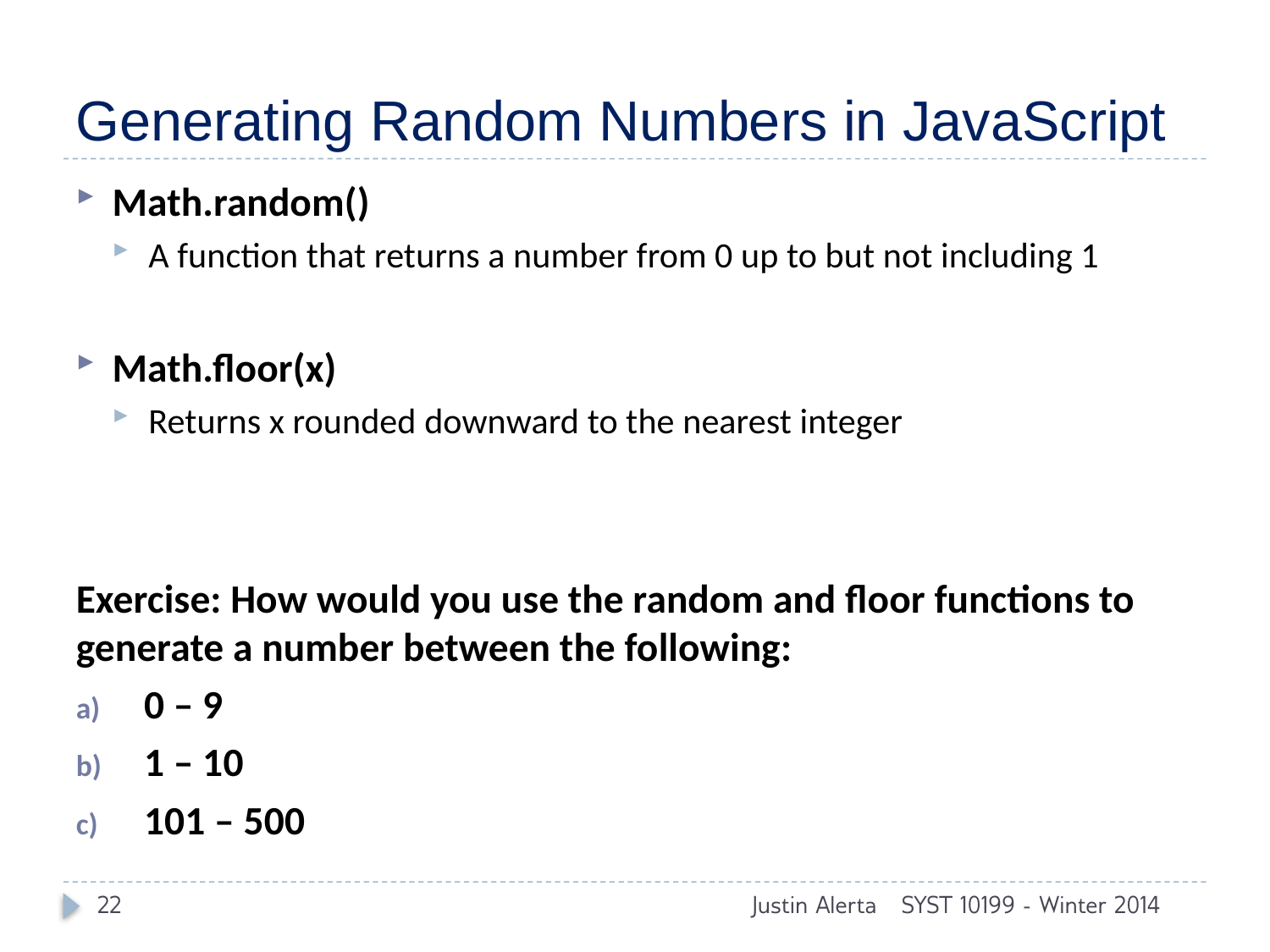

# Generating Random Numbers in JavaScript
Math.random()
A function that returns a number from 0 up to but not including 1

Math.floor(x)
Returns x rounded downward to the nearest integer

Exercise: How would you use the random and floor functions to generate a number between the following:
0 – 9
1 – 10
101 – 500

22
Justin Alerta
SYST 10199 - Winter 2014